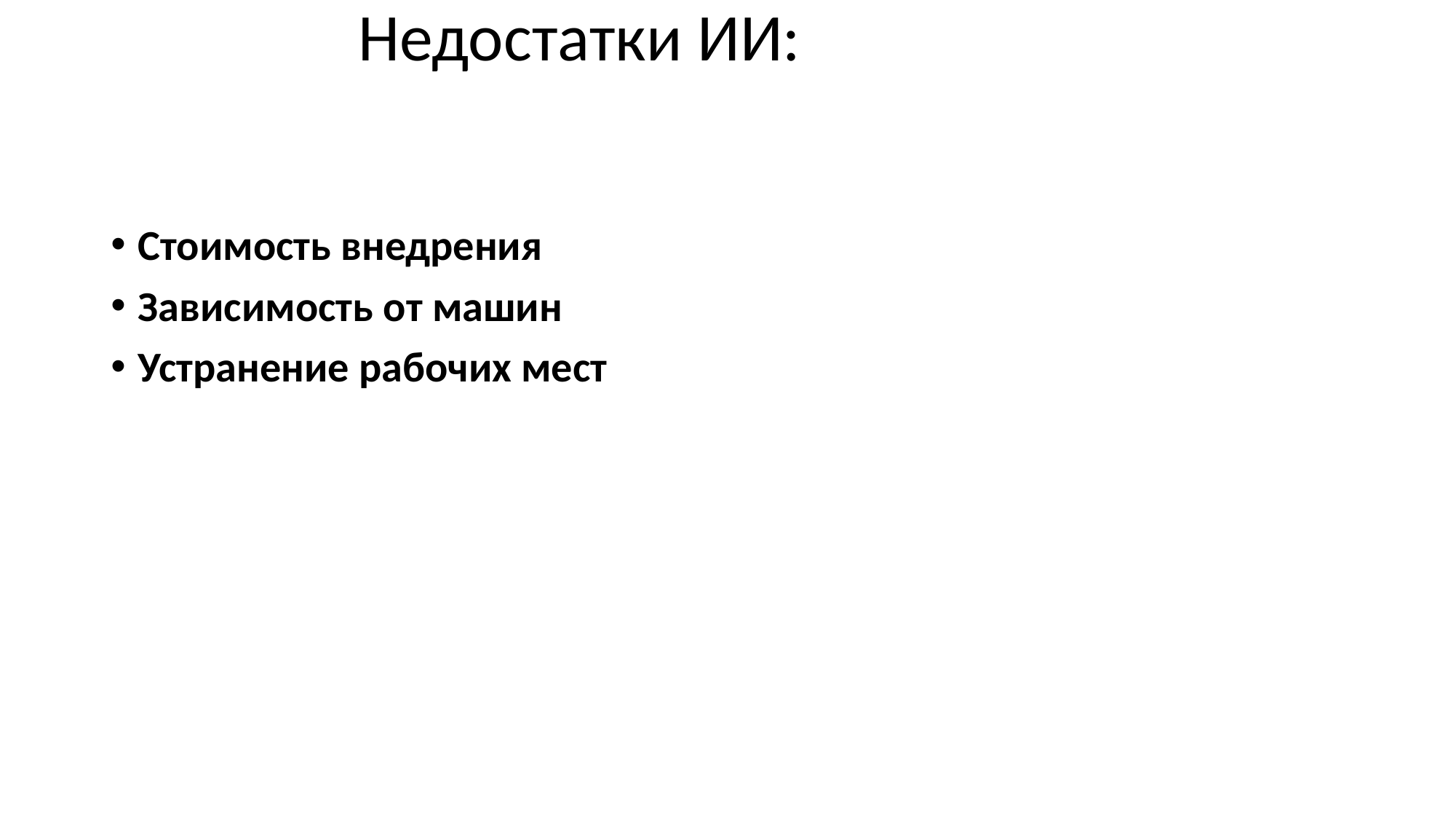

# Недостатки ИИ:
Стоимость внедрения
Зависимость от машин
Устранение рабочих мест